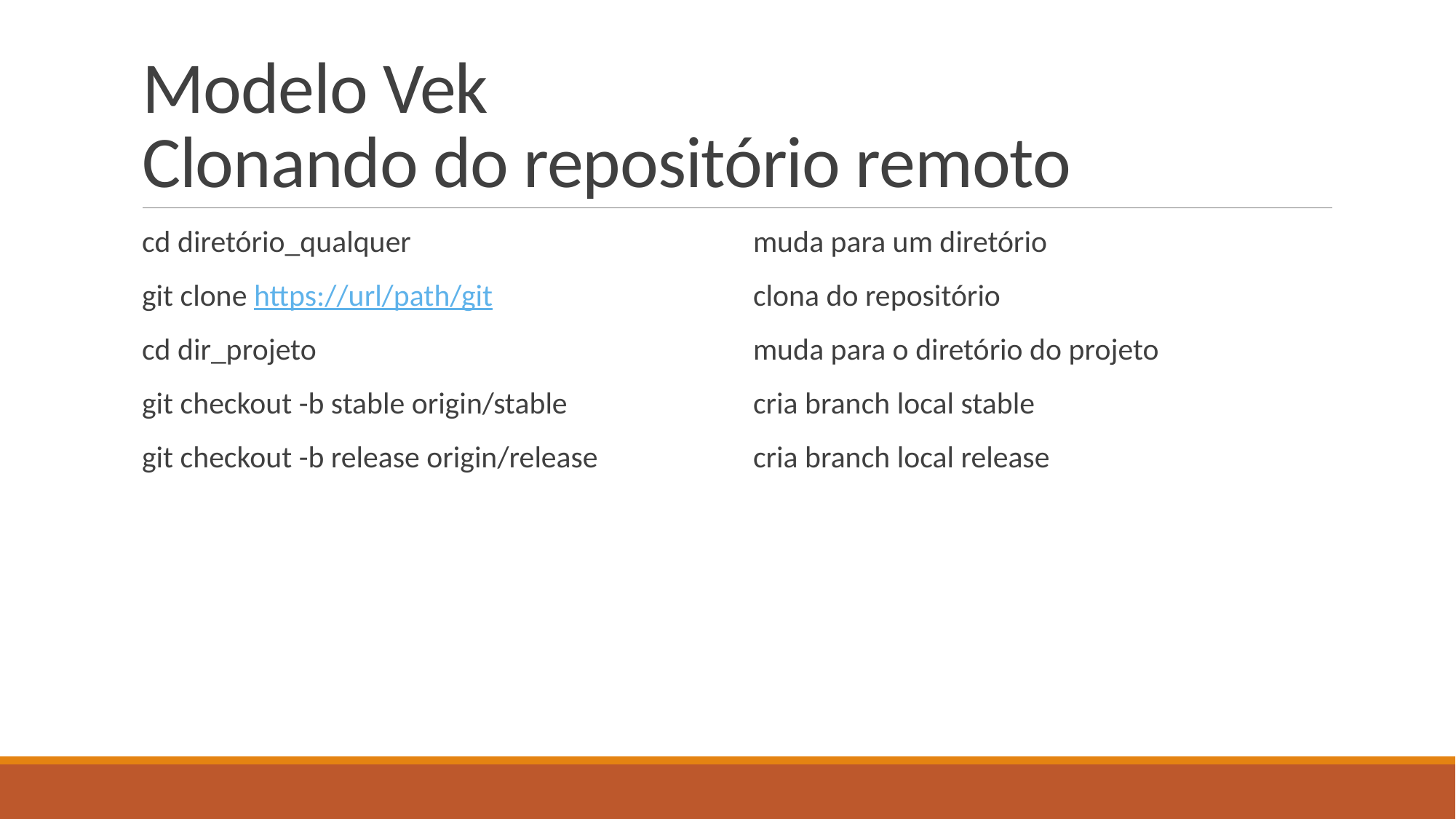

# Modelo Vek Clonando do repositório remoto
cd diretório_qualquer
git clone https://url/path/git
cd dir_projeto
git checkout -b stable origin/stable
git checkout -b release origin/release

muda para um diretório
clona do repositório
muda para o diretório do projeto
cria branch local stable
cria branch local release